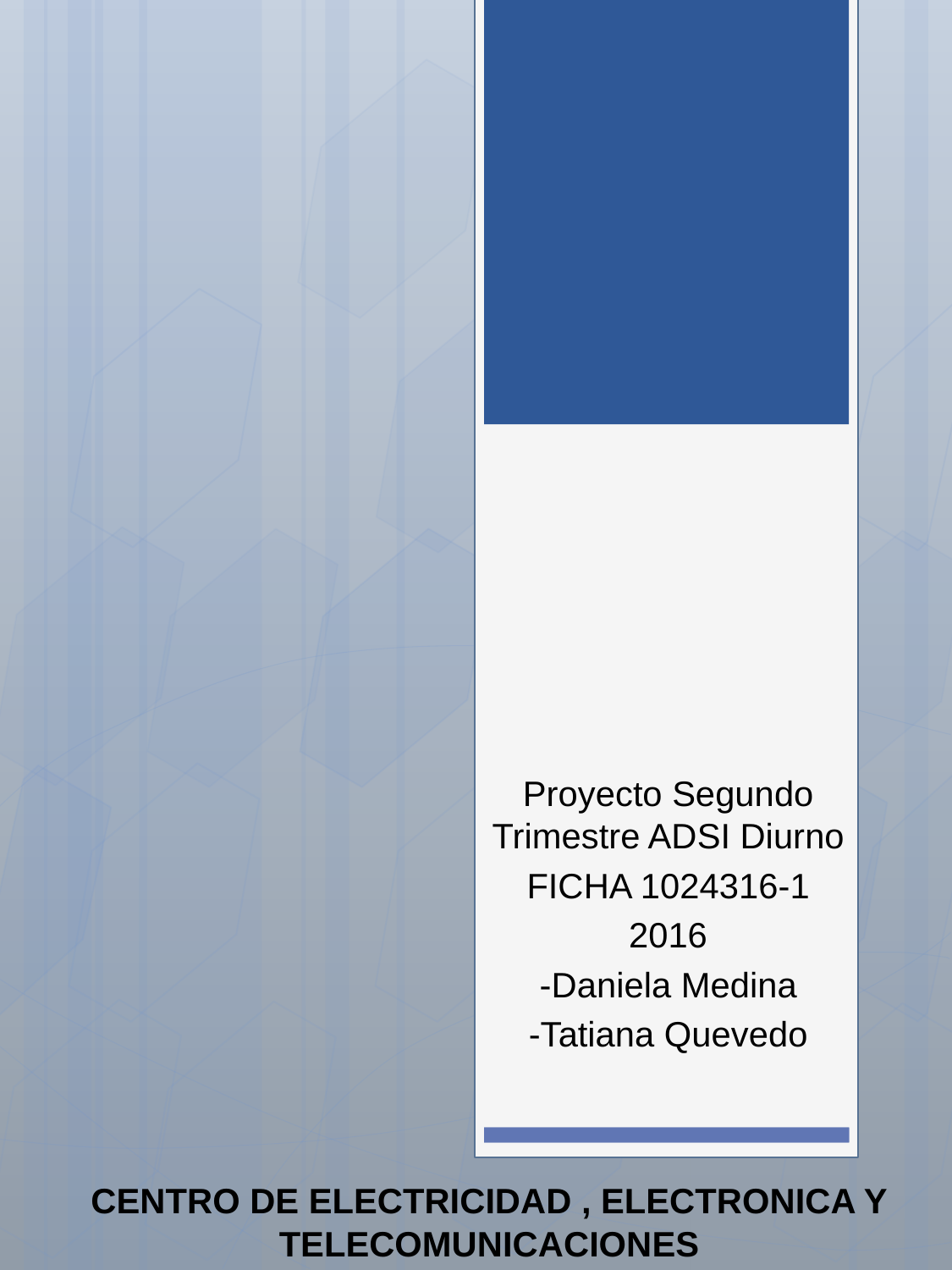

Proyecto Segundo Trimestre ADSI Diurno
FICHA 1024316-1
2016
-Daniela Medina
-Tatiana Quevedo

# CENTRO DE ELECTRICIDAD , ELECTRONICA Y TELECOMUNICACIONES